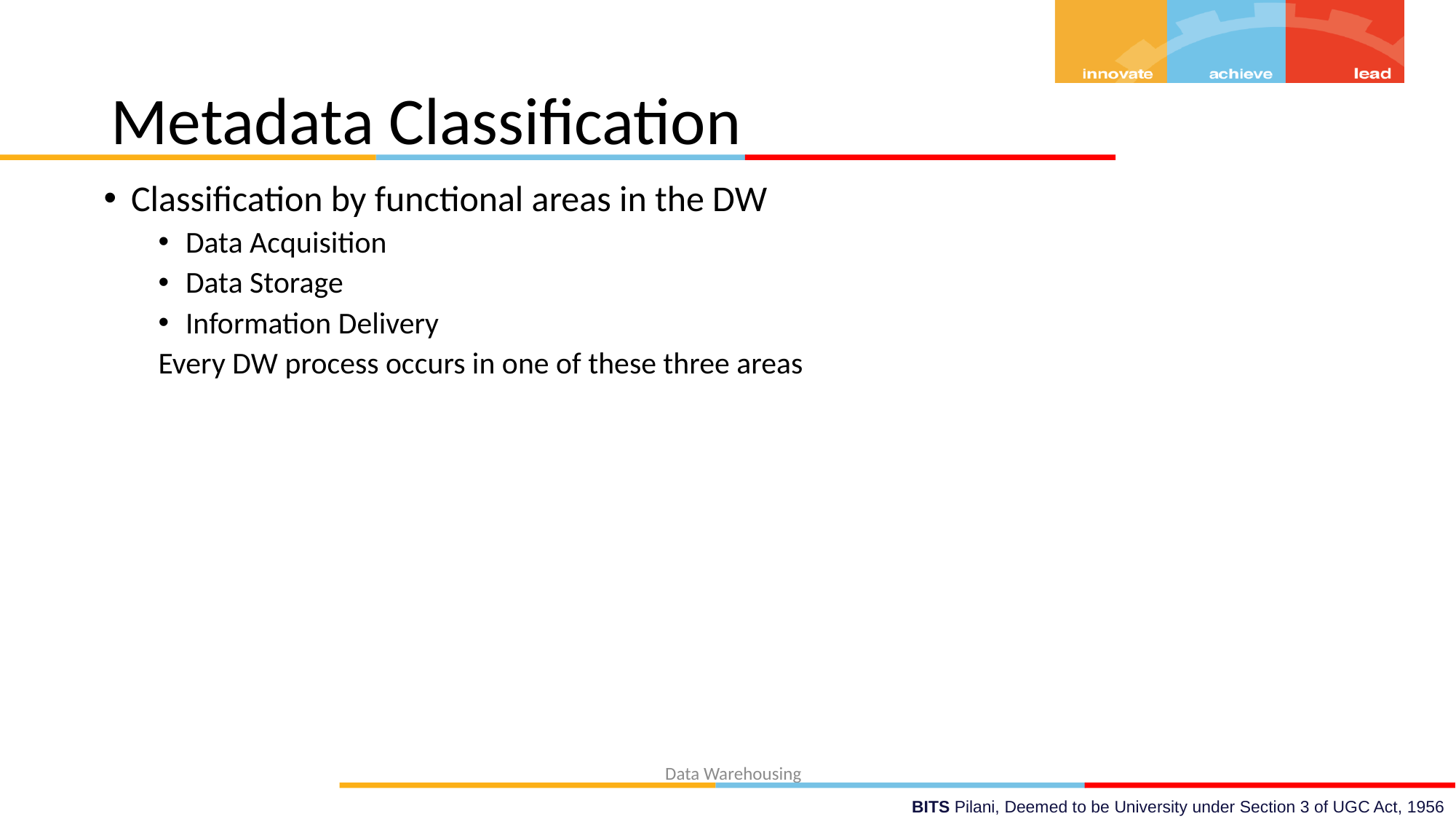

# Metadata Classification
Classification by functional areas in the DW
Data Acquisition
Data Storage
Information Delivery
Every DW process occurs in one of these three areas